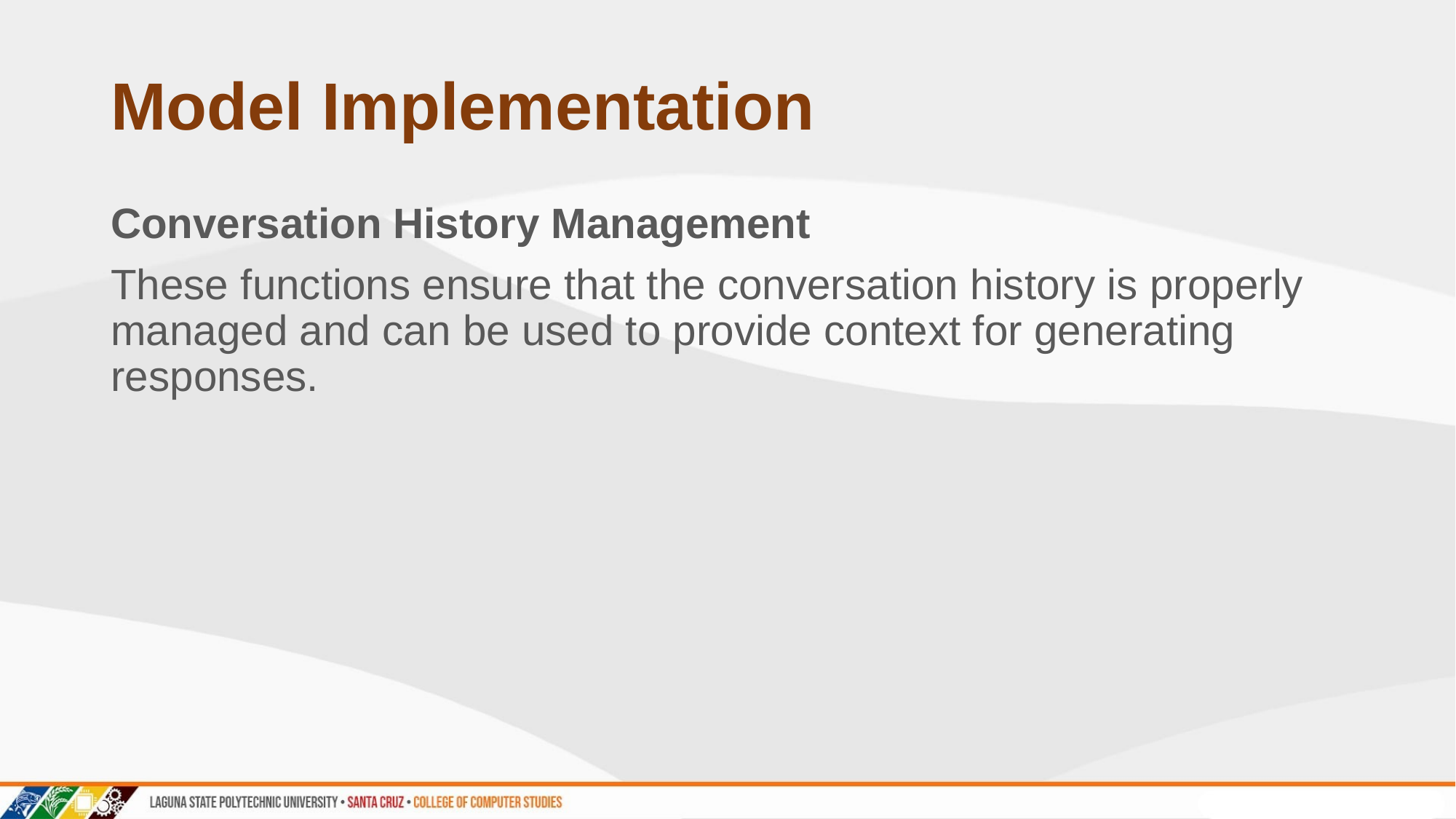

# Model Implementation
Conversation History Management
These functions ensure that the conversation history is properly managed and can be used to provide context for generating responses.